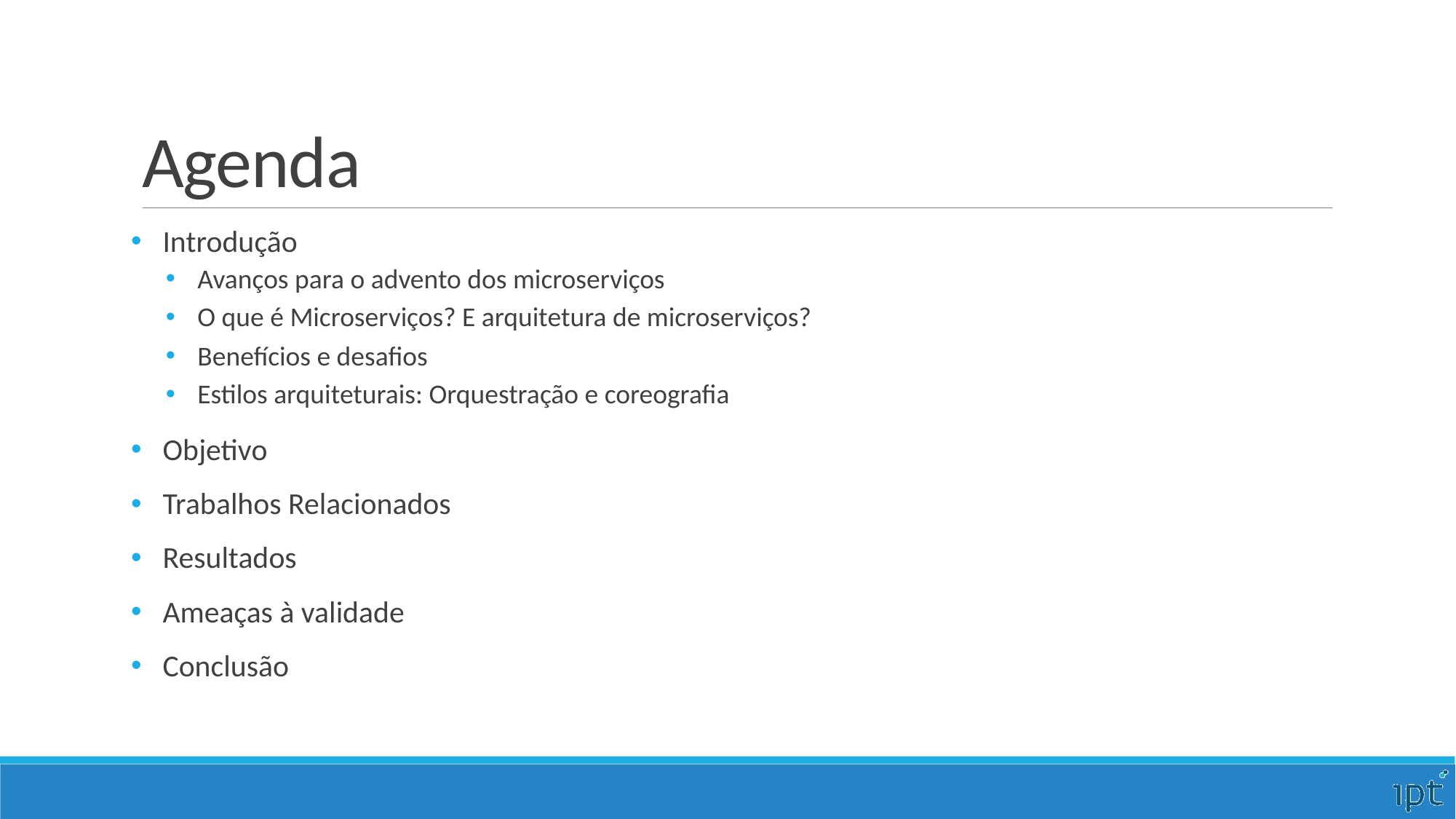

# Agenda
Introdução
Avanços para o advento dos microserviços
O que é Microserviços? E arquitetura de microserviços?
Benefícios e desafios
Estilos arquiteturais: Orquestração e coreografia
Objetivo
Trabalhos Relacionados
Resultados
Ameaças à validade
Conclusão